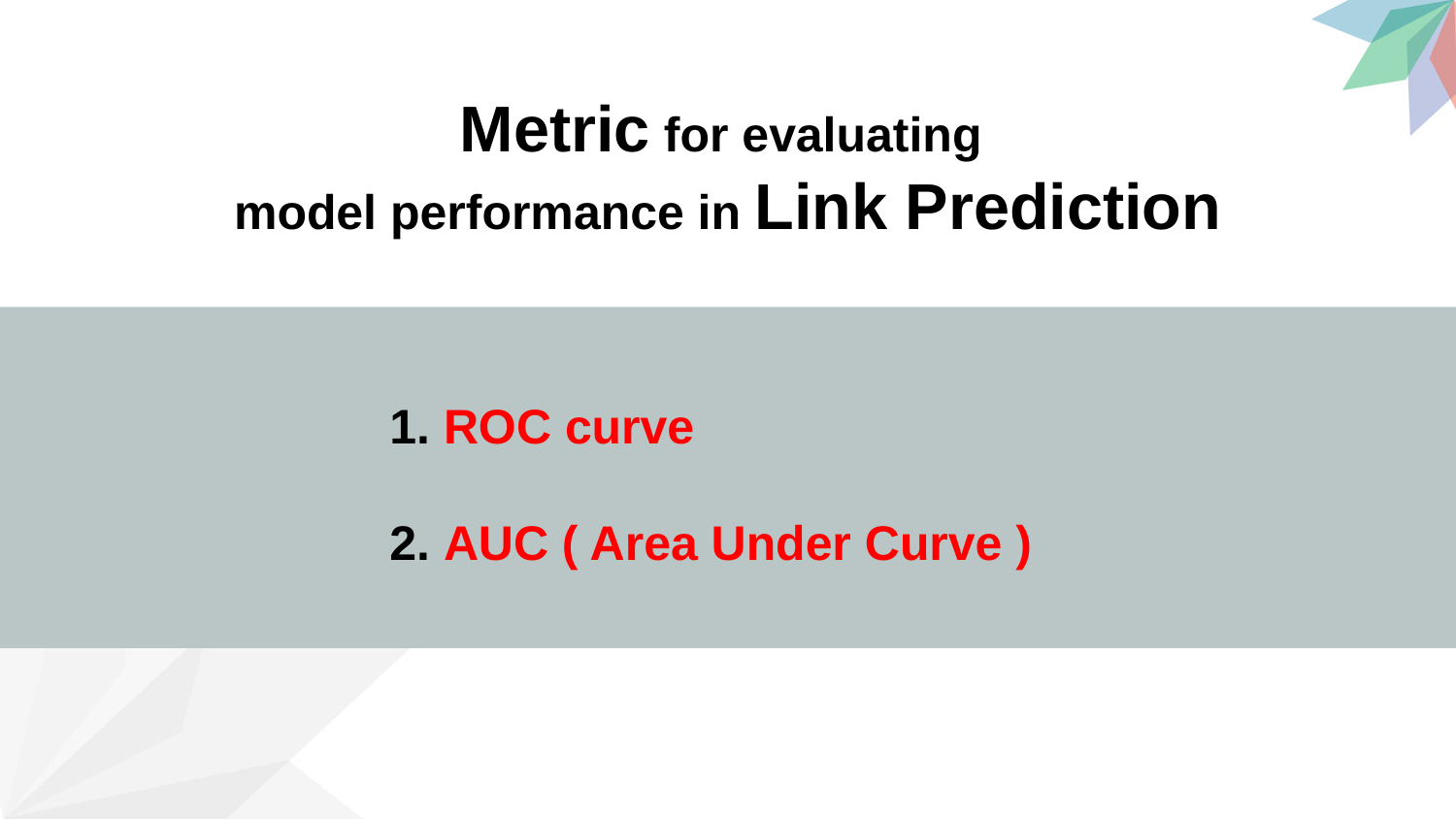

Metric for evaluating
model performance in Link Prediction

1. ROC curve
2. AUC ( Area Under Curve )